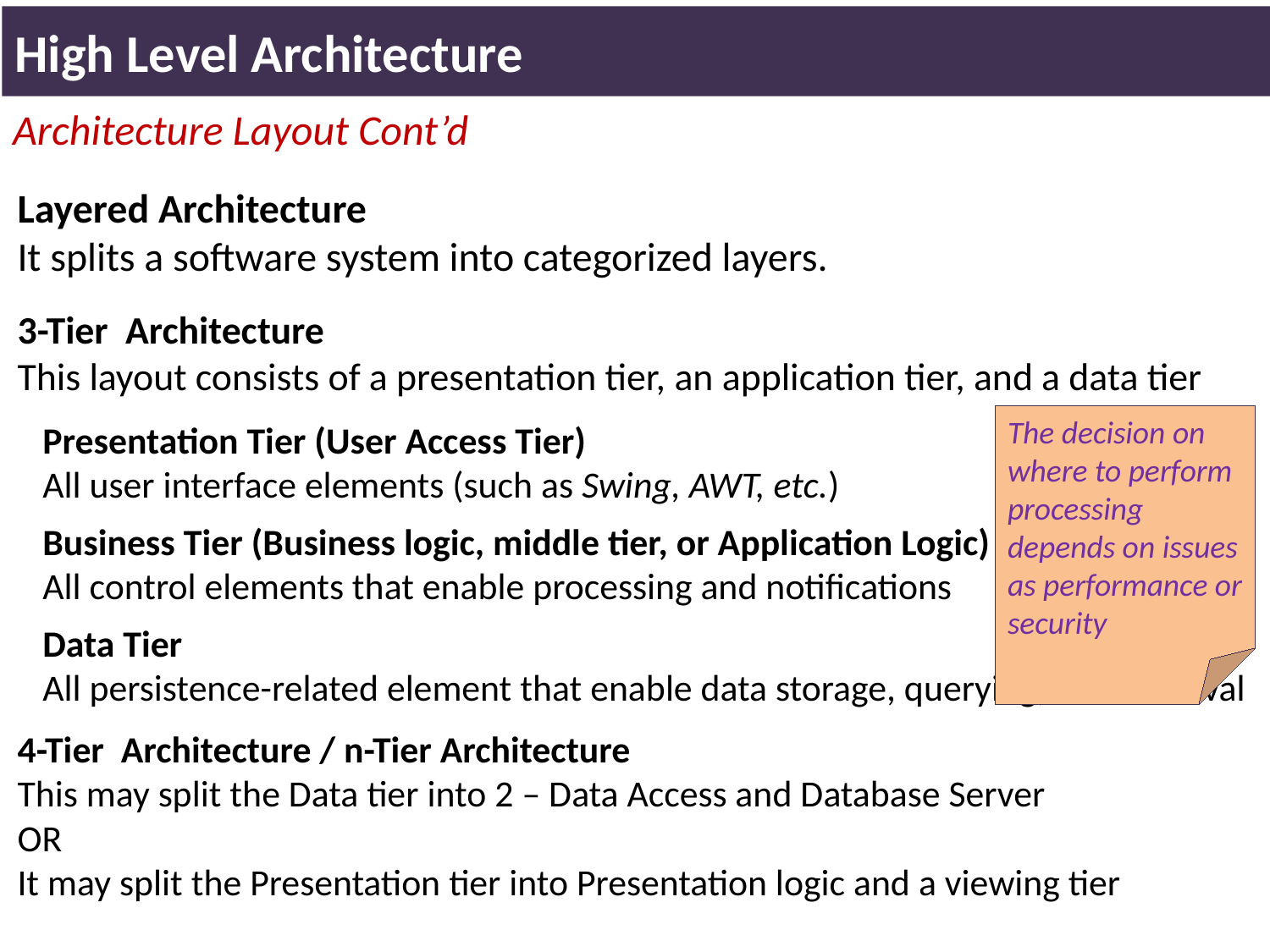

High Level Architecture
Architecture Layout Cont’d
Layered Architecture
It splits a software system into categorized layers.

3-Tier  Architecture
This layout consists of a presentation tier, an application tier, and a data tier

Presentation Tier (User Access Tier)
All user interface elements (such as Swing, AWT, etc.)

Business Tier (Business logic, middle tier, or Application Logic)
All control elements that enable processing and notifications

Data Tier
All persistence-related element that enable data storage, querying, and retrieval

4-Tier  Architecture / n-Tier Architecture
This may split the Data tier into 2 – Data Access and Database Server
OR
It may split the Presentation tier into Presentation logic and a viewing tier
The decision on where to perform processing depends on issues as performance or security